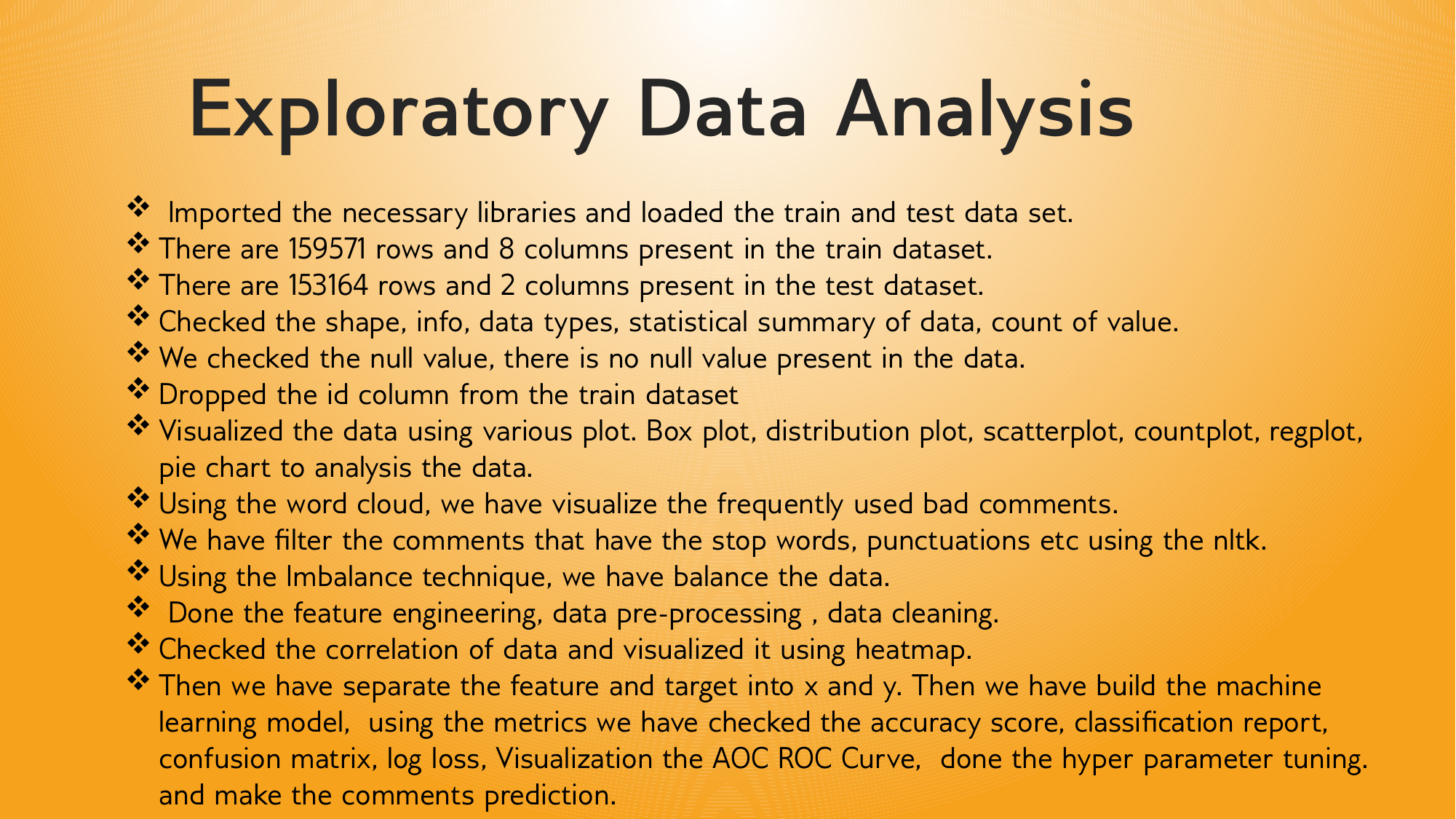

Exploratory Data Analysis
 Imported the necessary libraries and loaded the train and test data set.
There are 159571 rows and 8 columns present in the train dataset.
There are 153164 rows and 2 columns present in the test dataset.
Checked the shape, info, data types, statistical summary of data, count of value.
We checked the null value, there is no null value present in the data.
Dropped the id column from the train dataset
Visualized the data using various plot. Box plot, distribution plot, scatterplot, countplot, regplot, pie chart to analysis the data.
Using the word cloud, we have visualize the frequently used bad comments.
We have filter the comments that have the stop words, punctuations etc using the nltk.
Using the Imbalance technique, we have balance the data.
 Done the feature engineering, data pre-processing , data cleaning.
Checked the correlation of data and visualized it using heatmap.
Then we have separate the feature and target into x and y. Then we have build the machine learning model,  using the metrics we have checked the accuracy score, classification report, confusion matrix, log loss, Visualization the AOC ROC Curve,  done the hyper parameter tuning. and make the comments prediction.